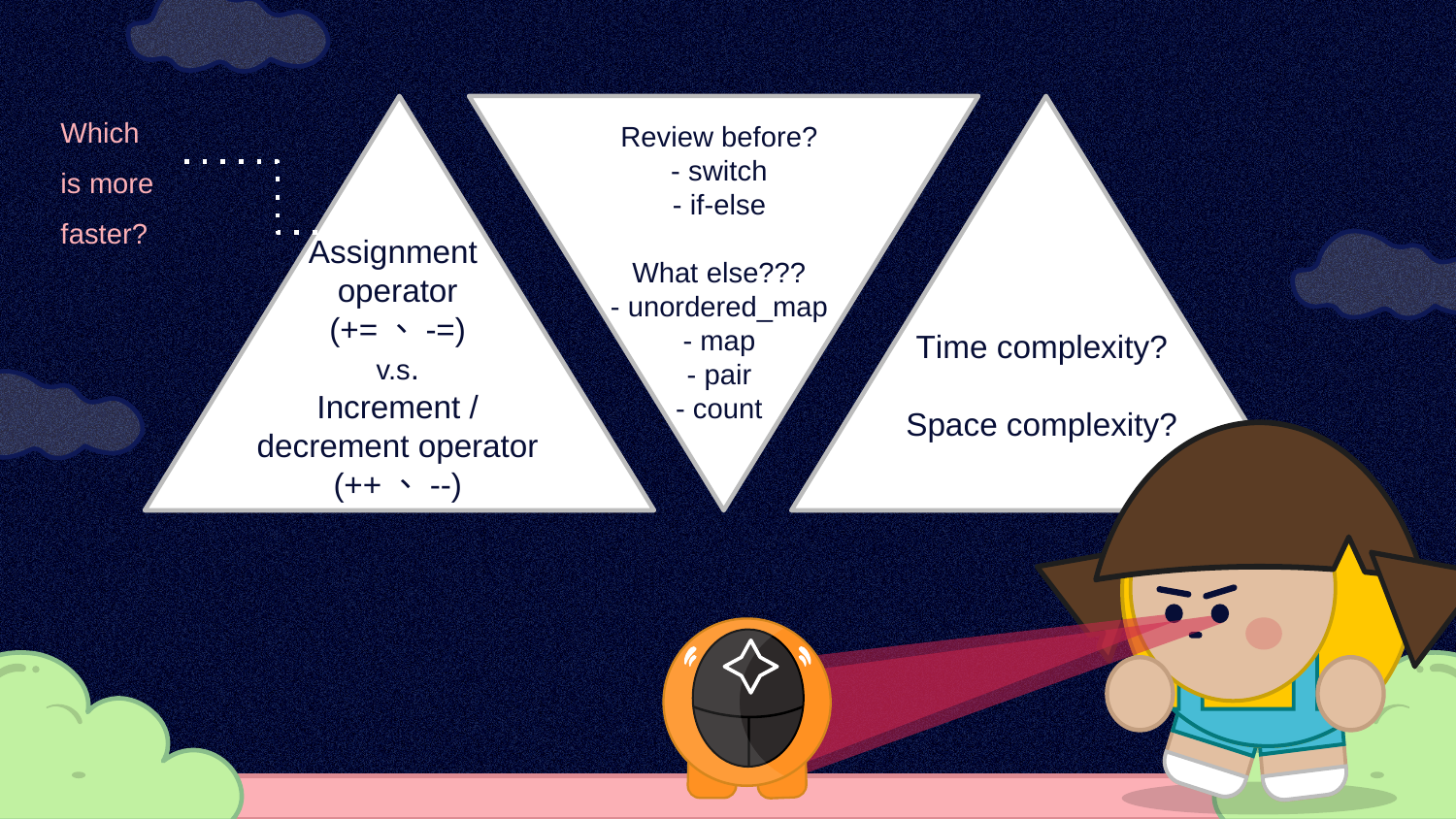

Which is more faster?

Review before?
- switch
- if-else

What else???
- unordered_map
- map
- pair
- count
Assignment
operator
(+=、-=)
v.s.
Increment / decrement operator
(++、--)
Time complexity?

Space complexity?